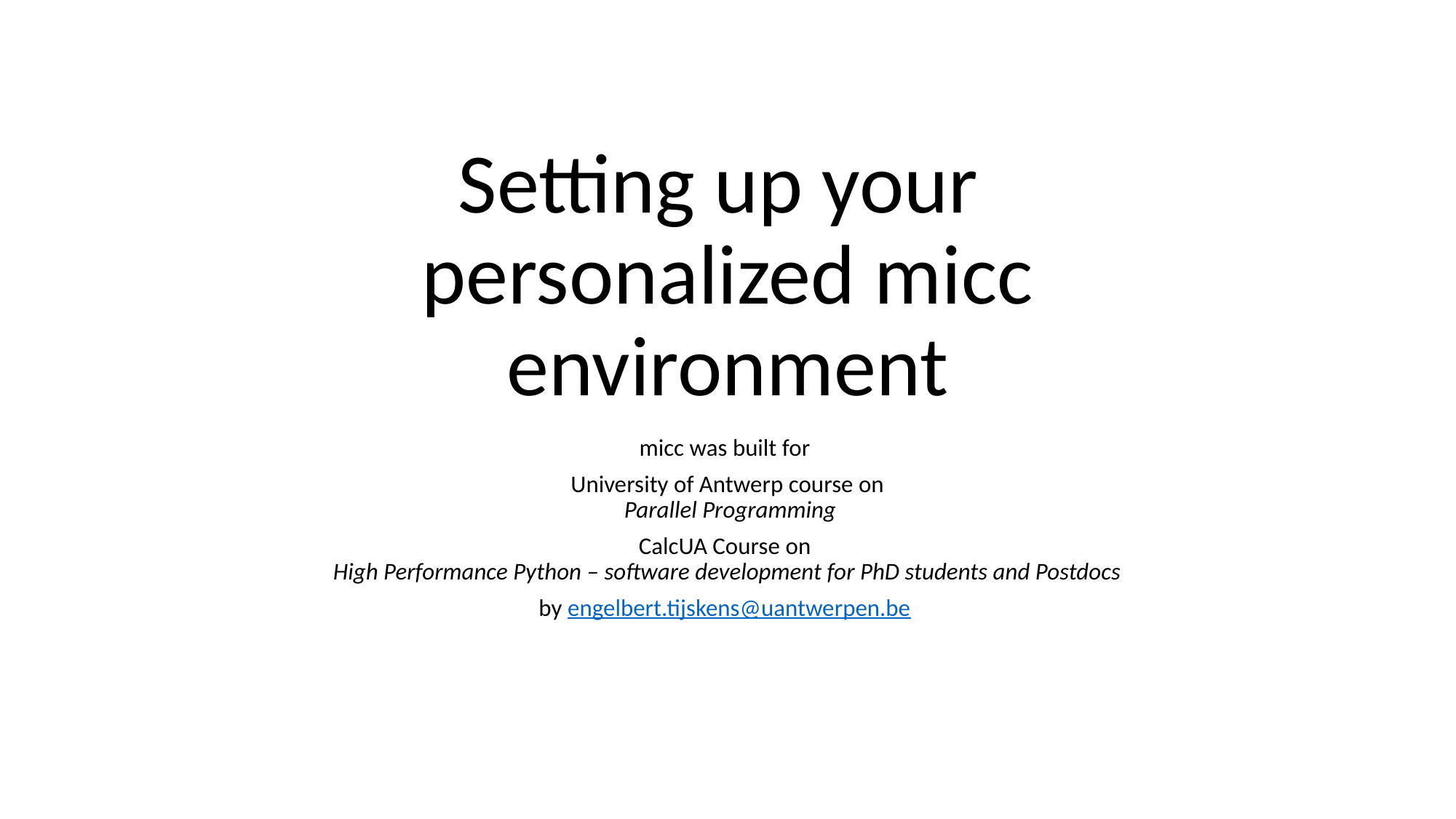

# Setting up your personalized micc environment
micc was built for
University of Antwerp course on
 Parallel Programming
CalcUA Course on
High Performance Python – software development for PhD students and Postdocs
by engelbert.tijskens@uantwerpen.be